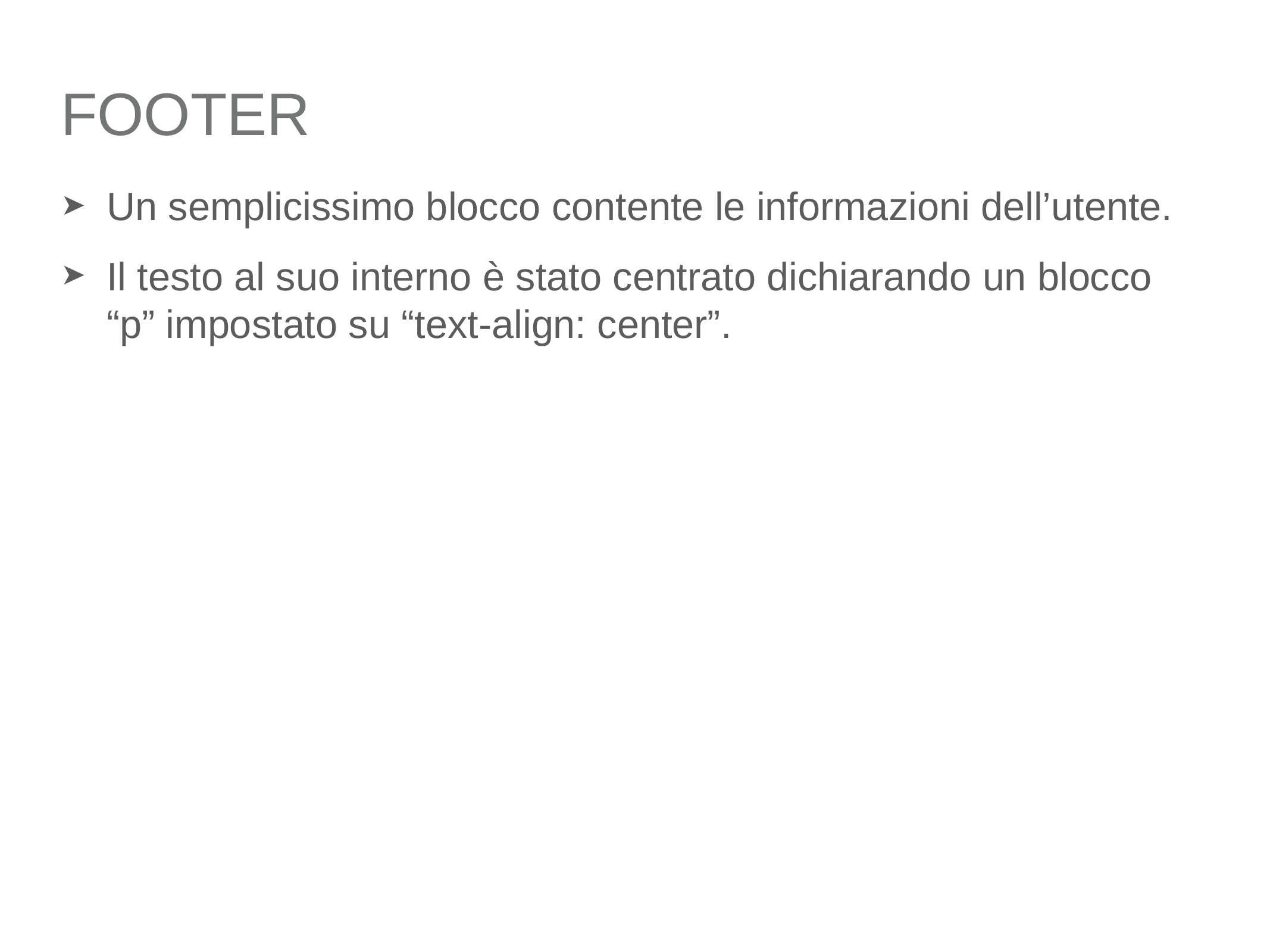

# Footer

Un semplicissimo blocco contente le informazioni dell’utente.
Il testo al suo interno è stato centrato dichiarando un blocco “p” impostato su “text-align: center”.